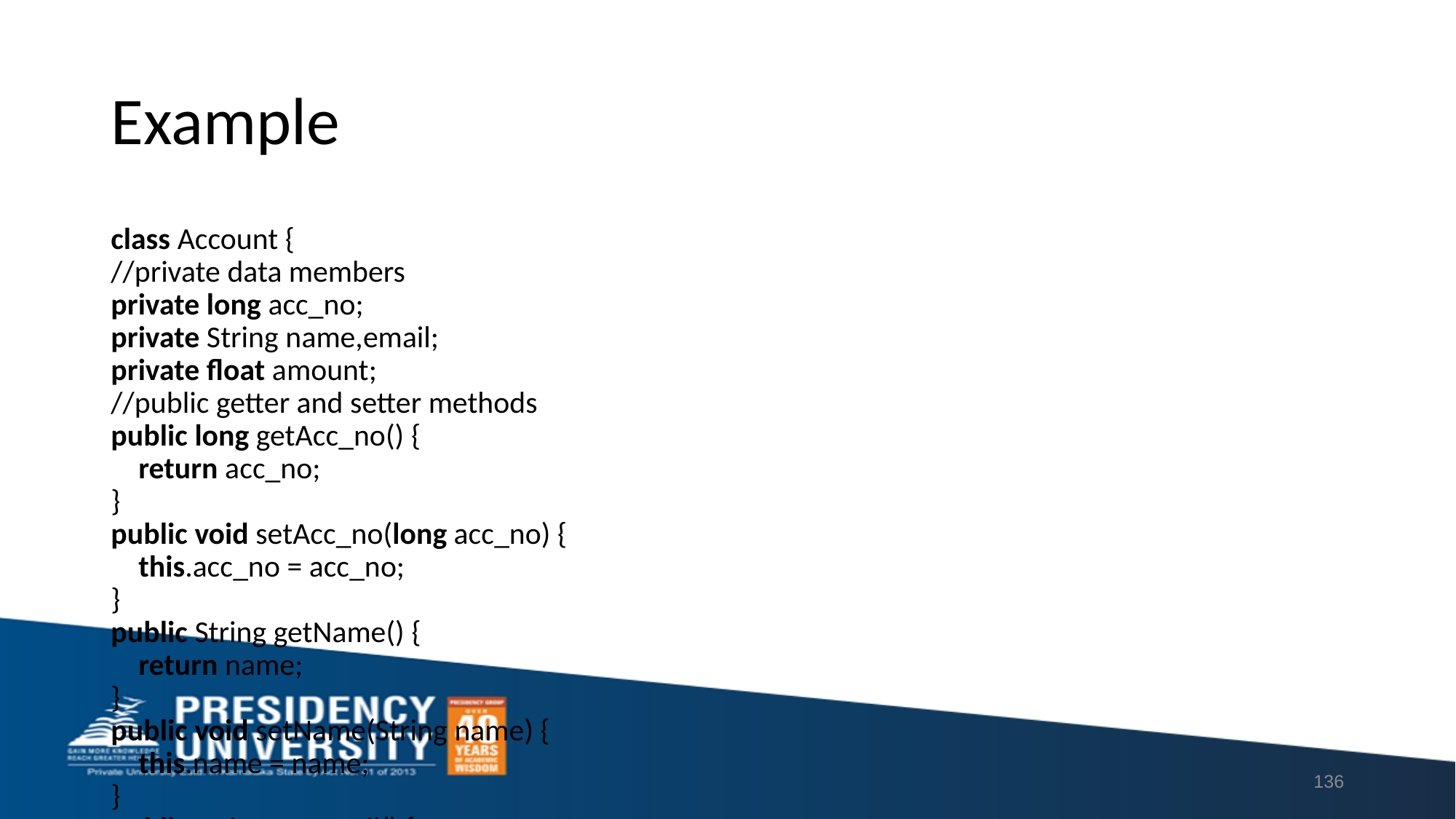

# Example
class Account {
//private data members
private long acc_no;
private String name,email;
private float amount;
//public getter and setter methods
public long getAcc_no() {
    return acc_no;
}
public void setAcc_no(long acc_no) {
    this.acc_no = acc_no;
}
public String getName() {
    return name;
}
public void setName(String name) {
    this.name = name;
}
public String getEmail() {
    return email;
}
public void setEmail(String email) {
    this.email = email;
}
public float getAmount() {
    return amount;
}
public void setAmount(float amount) {
    this.amount = amount;
}

}
public class TestEncapsulation {
public static void main(String[] args) {
    //creating instance of Account class
    Account acc=new Account();
    //setting values through setter methods
    acc.setAcc_no(7560504000L);
    acc.setName("Sonoo Jaiswal");
    acc.setEmail("sonoojaiswal@javatpoint.com");
    acc.setAmount(500000f);
    //getting values through getter methods
    System.out.println(acc.getAcc_no()+" "+acc.getName()+" "+acc.getEmail()+" "+acc.getAmount());
}
}

136